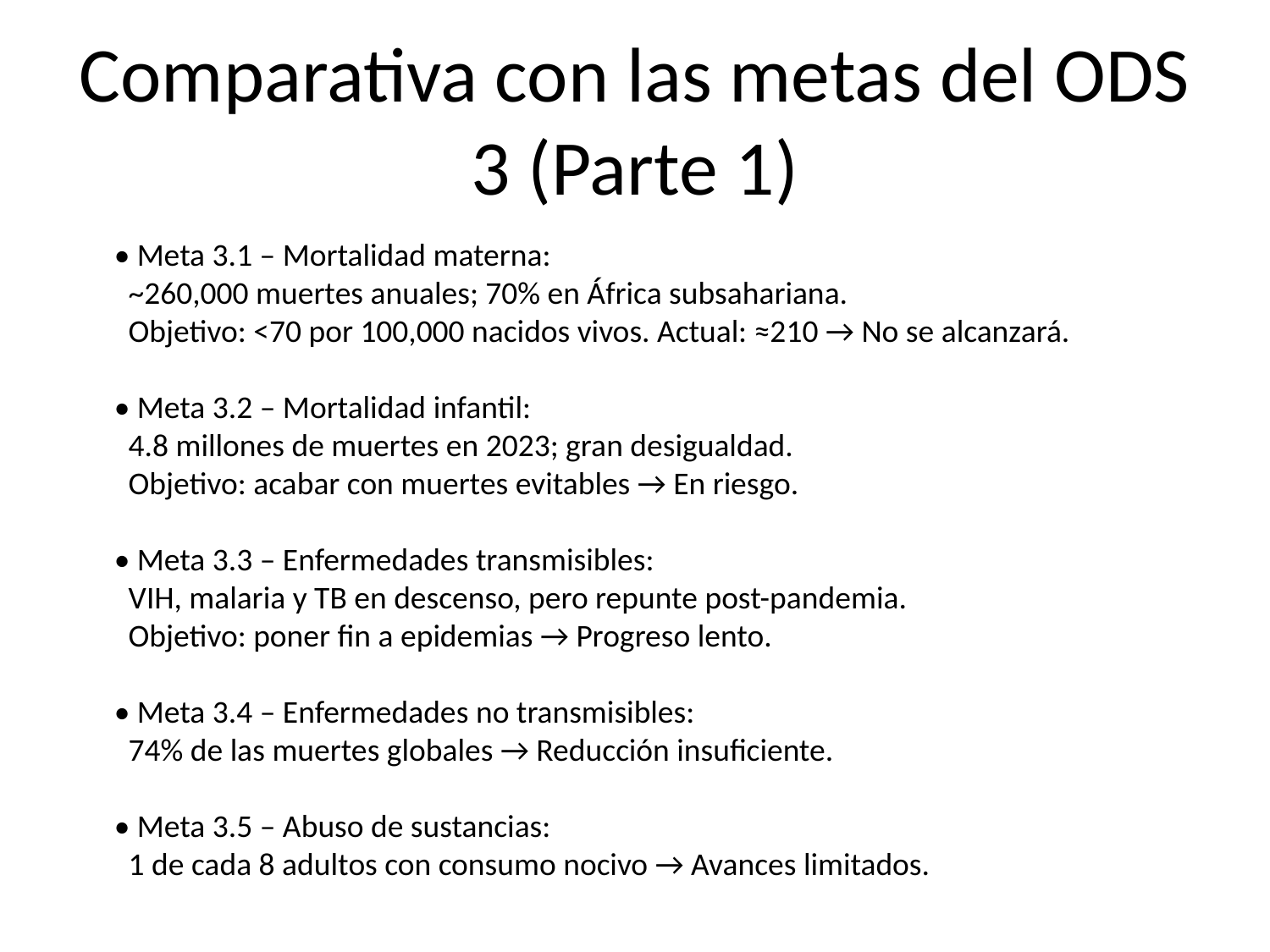

# Comparativa con las metas del ODS 3 (Parte 1)

• Meta 3.1 – Mortalidad materna:
  ~260,000 muertes anuales; 70% en África subsahariana.
  Objetivo: <70 por 100,000 nacidos vivos. Actual: ≈210 → No se alcanzará.
• Meta 3.2 – Mortalidad infantil:
  4.8 millones de muertes en 2023; gran desigualdad.
  Objetivo: acabar con muertes evitables → En riesgo.
• Meta 3.3 – Enfermedades transmisibles:
  VIH, malaria y TB en descenso, pero repunte post-pandemia.
  Objetivo: poner fin a epidemias → Progreso lento.
• Meta 3.4 – Enfermedades no transmisibles:
  74% de las muertes globales → Reducción insuficiente.
• Meta 3.5 – Abuso de sustancias:
  1 de cada 8 adultos con consumo nocivo → Avances limitados.